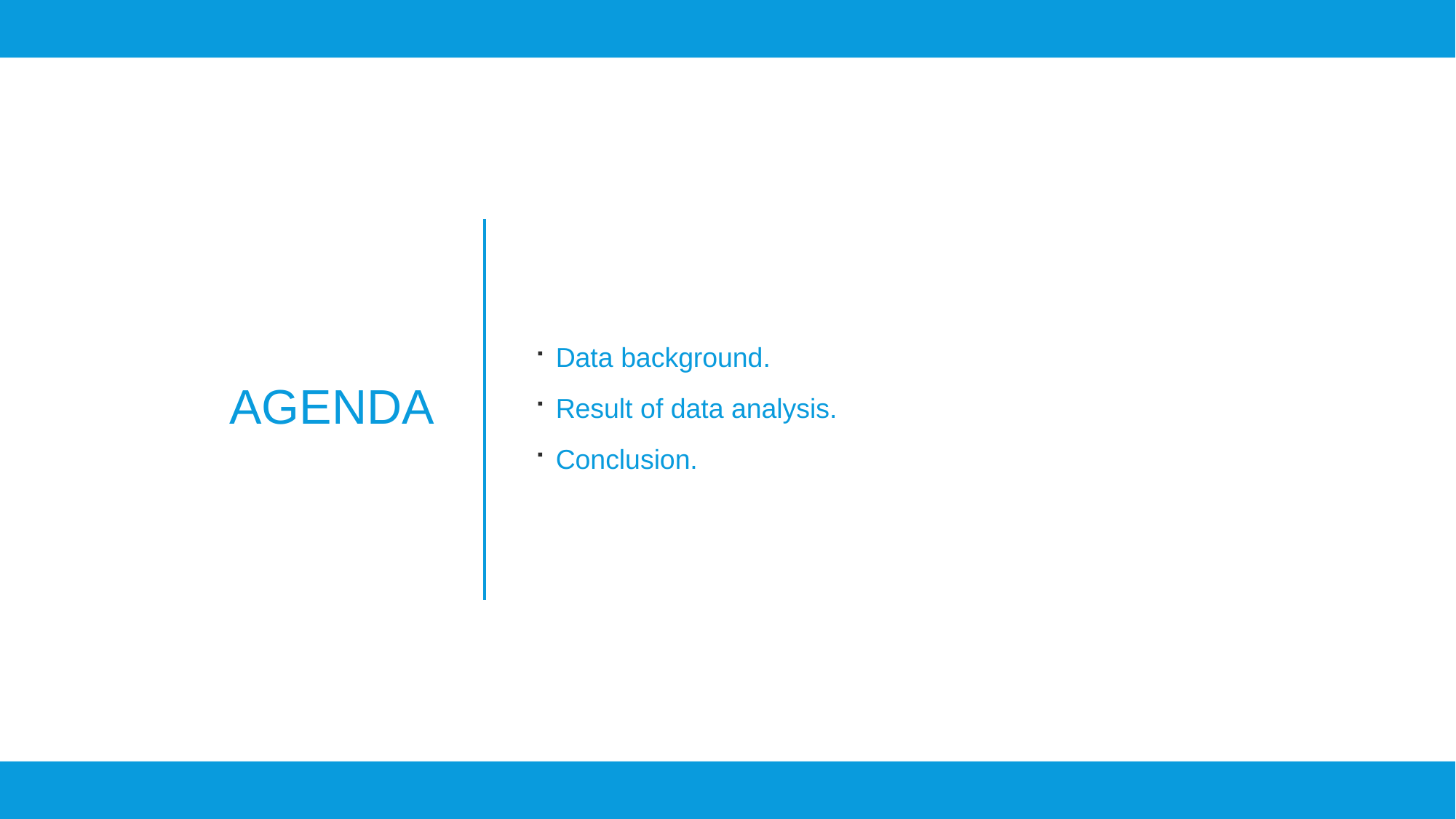

Data background.
Result of data analysis.
Conclusion.
# Agenda